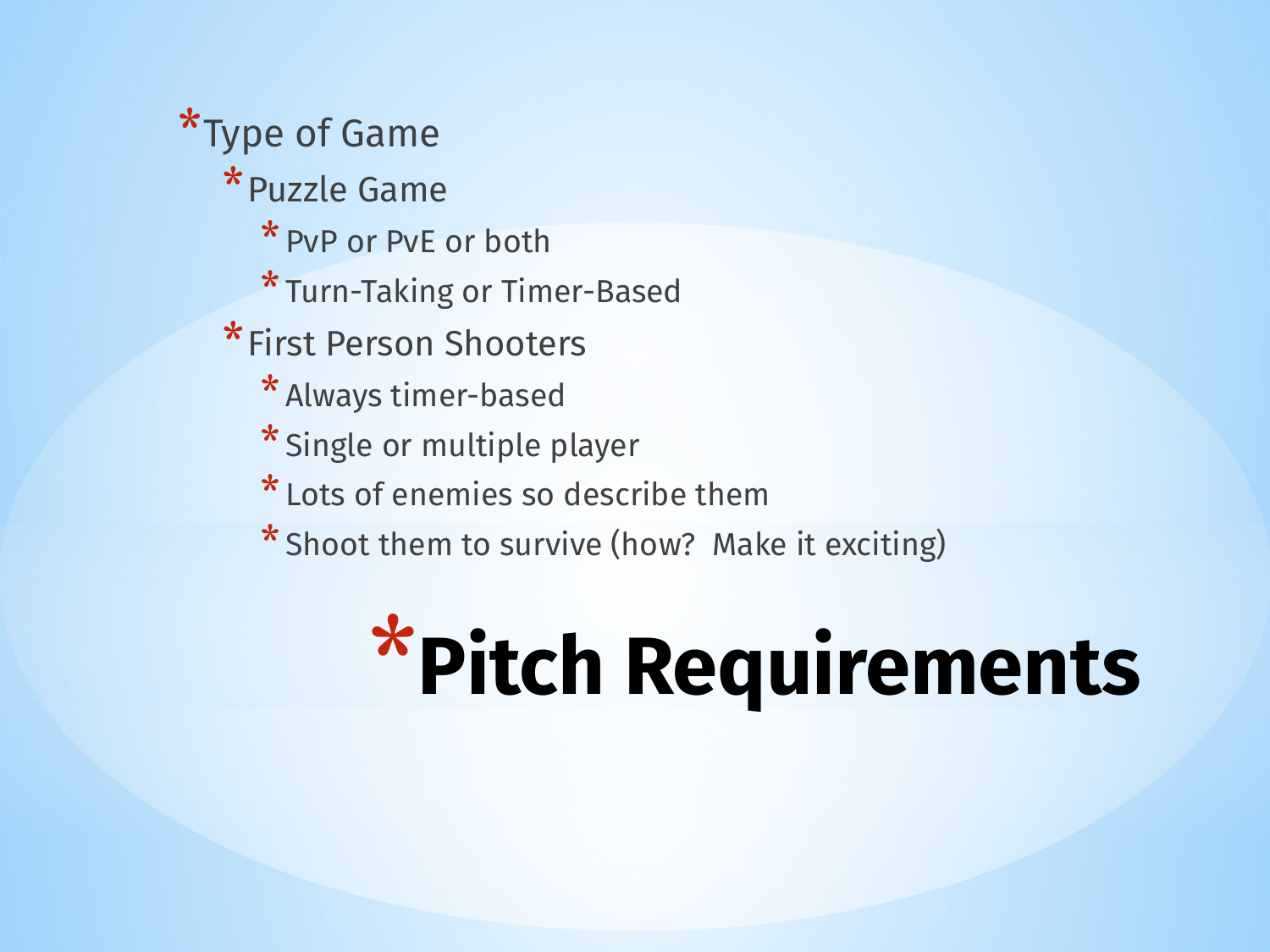

Type of Game
Puzzle Game
PvP or PvE or both
Turn-Taking or Timer-Based
First Person Shooters
Always timer-based
Single or multiple player
Lots of enemies so describe them
Shoot them to survive (how?  Make it exciting)
# Pitch Requirements